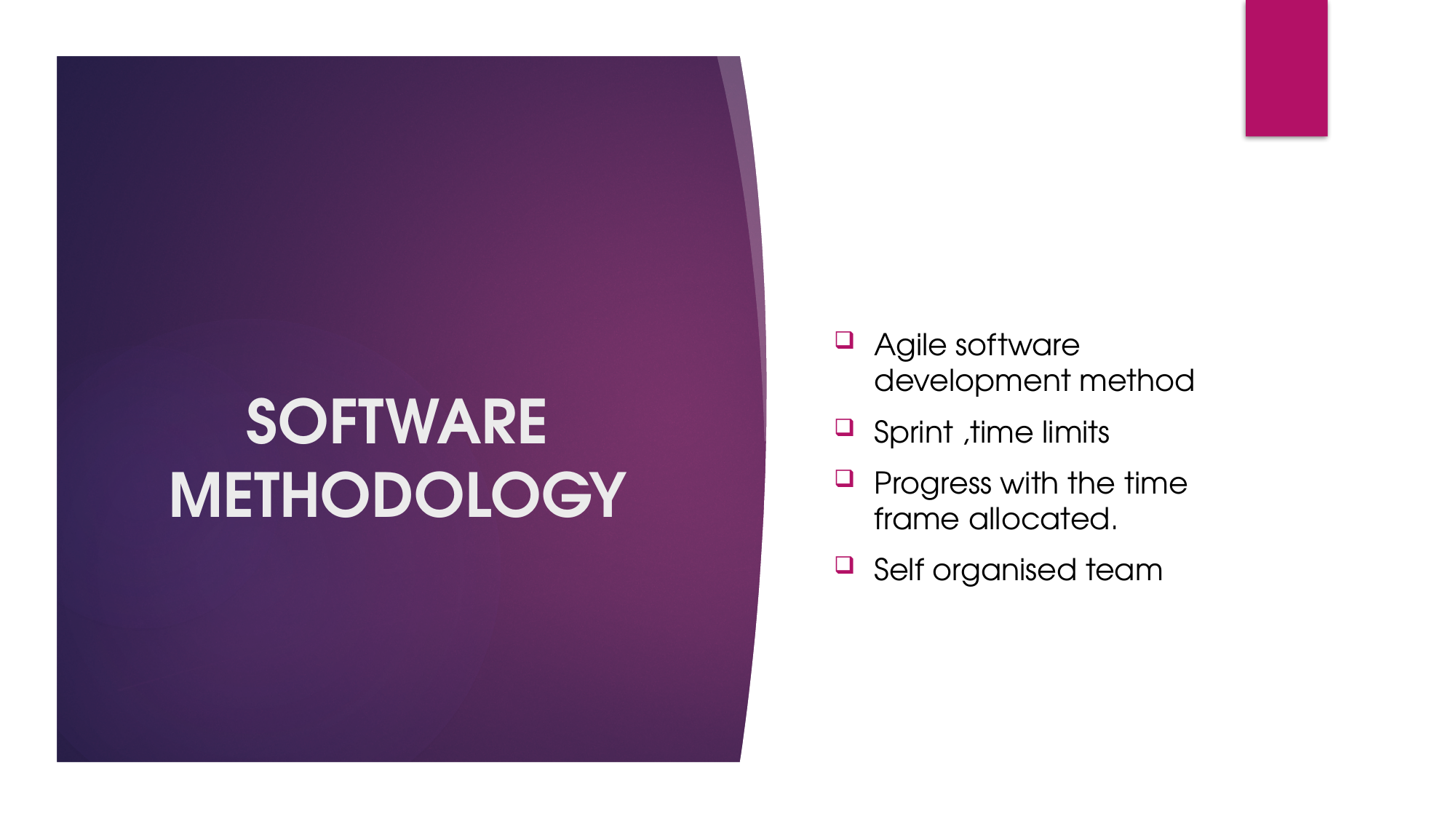

Agile software development method
Sprint ,time limits
Progress with the time frame allocated.
Self organised team
# SOFTWARE METHODOLOGY